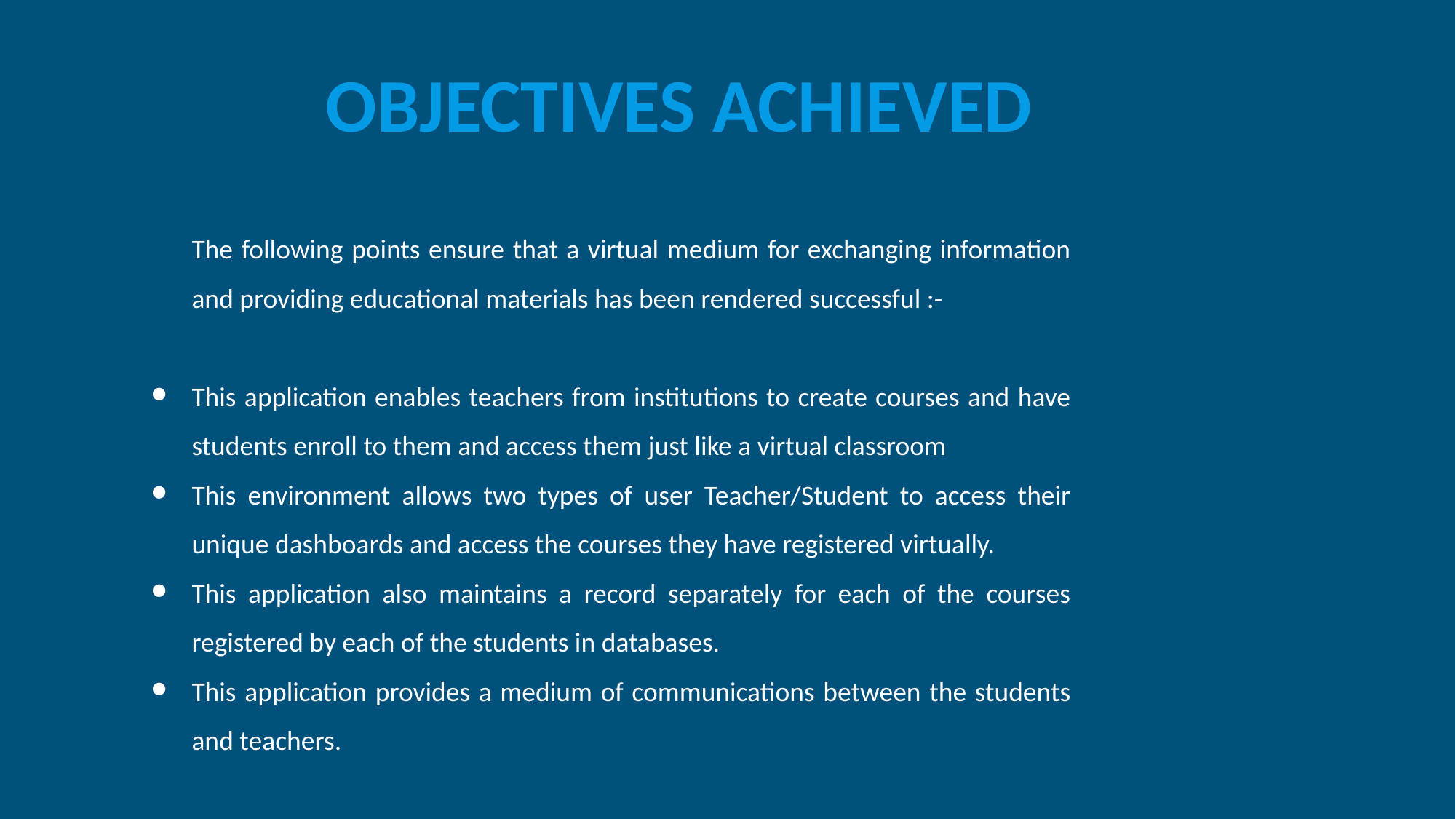

OBJECTIVES ACHIEVED
The following points ensure that a virtual medium for exchanging information and providing educational materials has been rendered successful :-

This application enables teachers from institutions to create courses and have students enroll to them and access them just like a virtual classroom
This environment allows two types of user Teacher/Student to access their unique dashboards and access the courses they have registered virtually.
This application also maintains a record separately for each of the courses registered by each of the students in databases.
This application provides a medium of communications between the students and teachers.